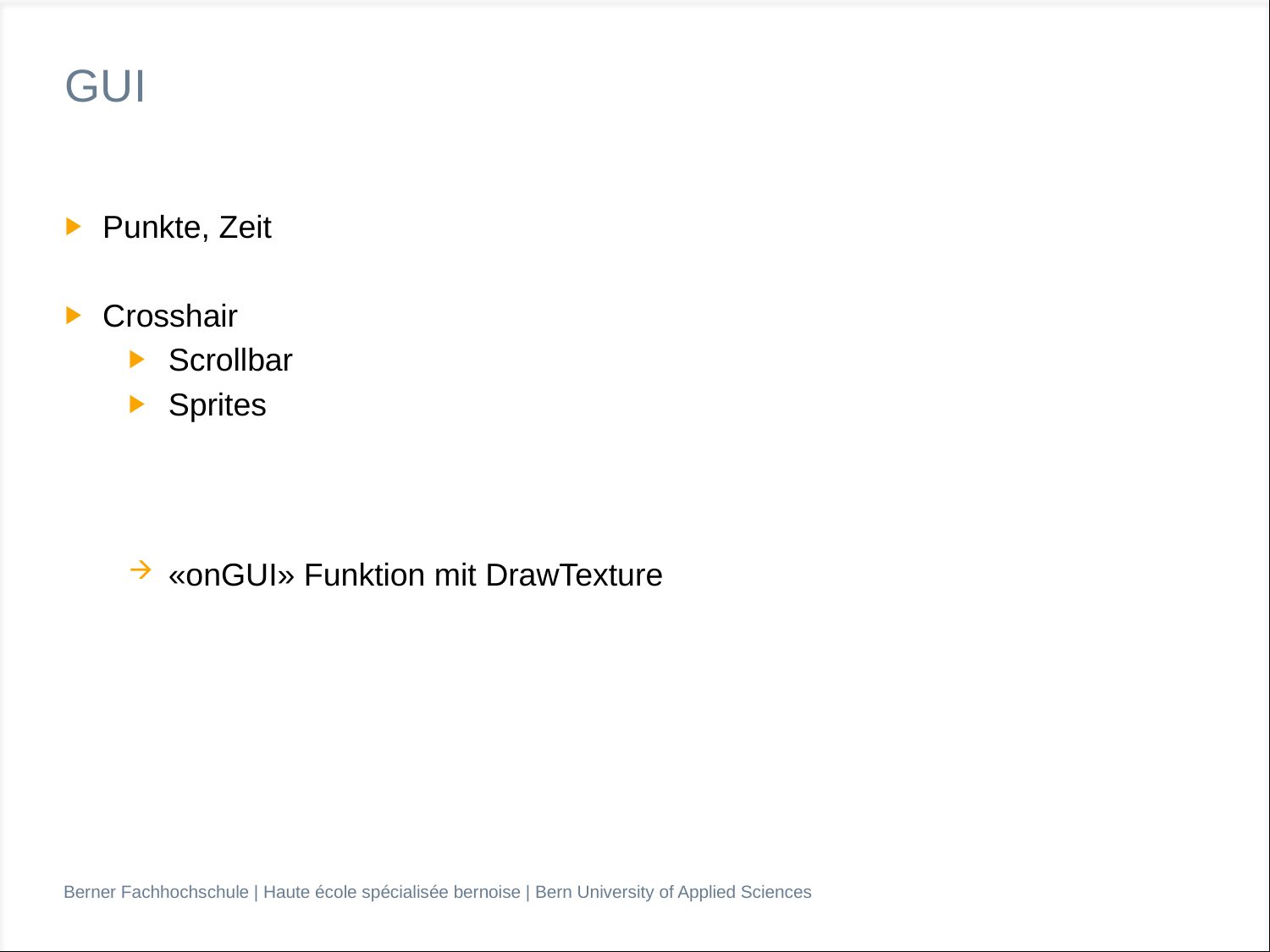

# GUI
Punkte, Zeit

Crosshair
Scrollbar
Sprites

«onGUI» Funktion mit DrawTexture